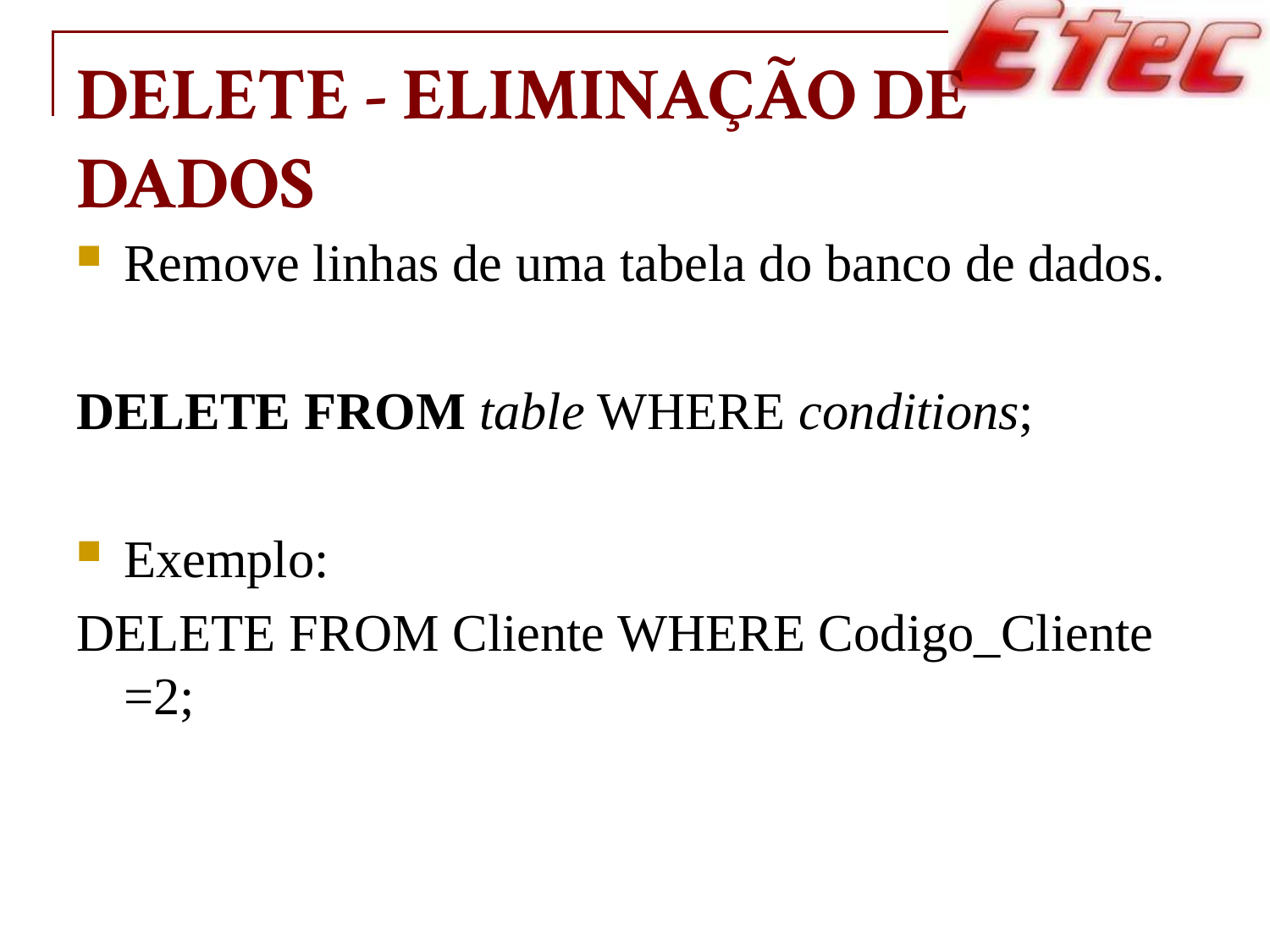

# Delete - Eliminação de Dados
Remove linhas de uma tabela do banco de dados.

DELETE FROM table WHERE conditions;

Exemplo:
DELETE FROM Cliente WHERE Codigo_Cliente =2;